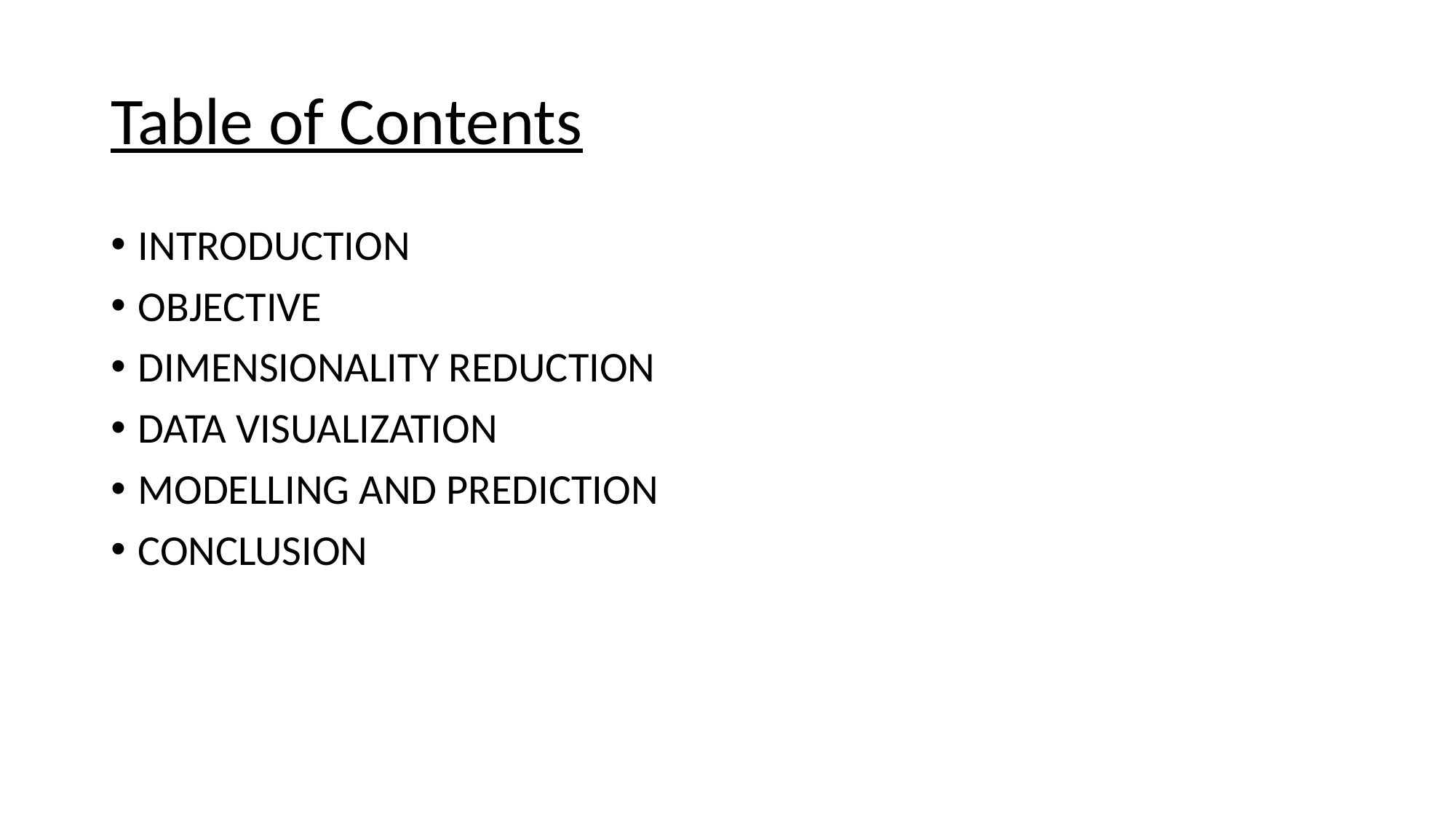

# Table of Contents
INTRODUCTION
OBJECTIVE
DIMENSIONALITY REDUCTION
DATA VISUALIZATION
MODELLING AND PREDICTION
CONCLUSION